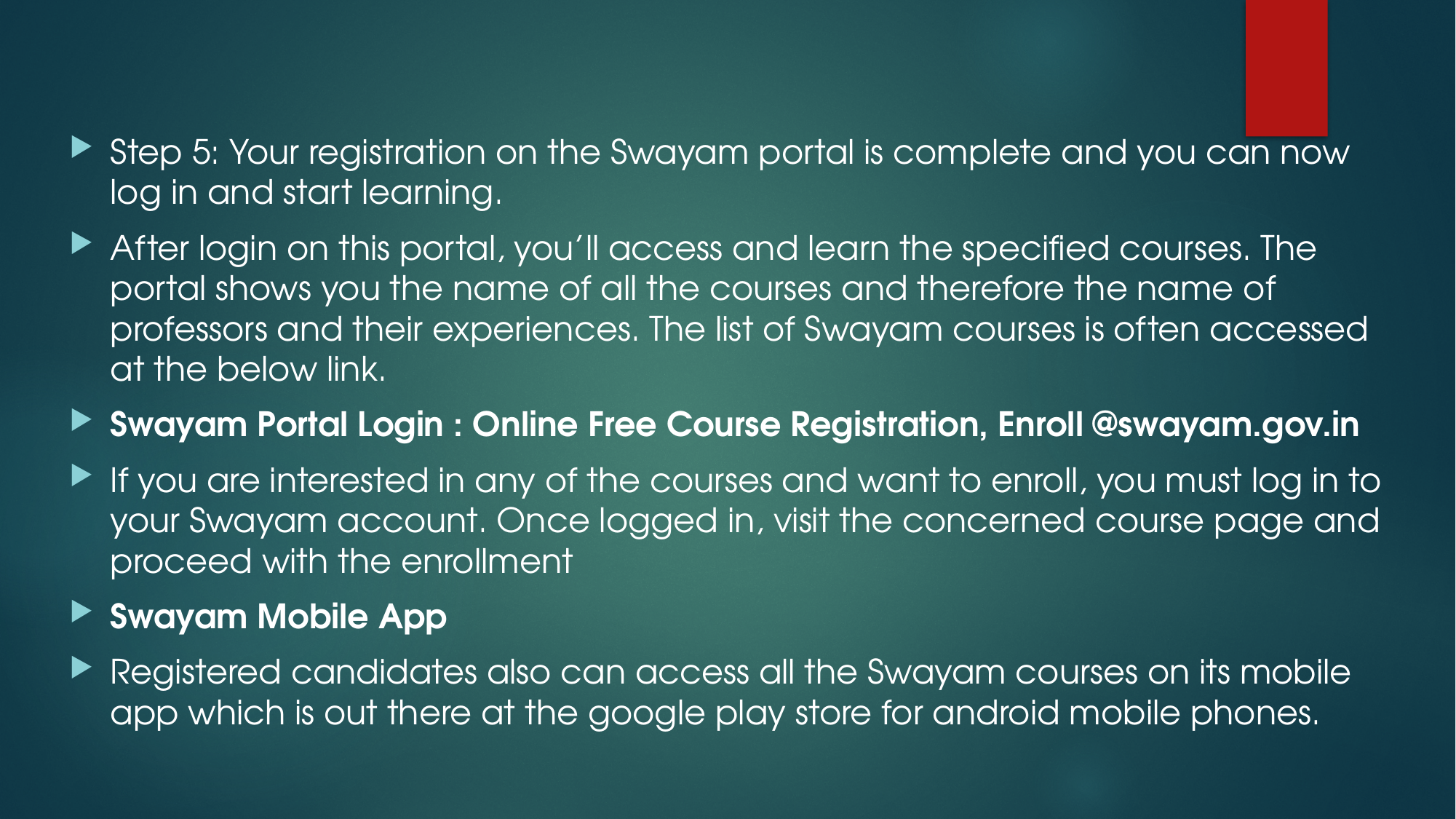

Step 5: Your registration on the Swayam portal is complete and you can now log in and start learning.
After login on this portal, you’ll access and learn the specified courses. The portal shows you the name of all the courses and therefore the name of professors and their experiences. The list of Swayam courses is often accessed at the below link.
Swayam Portal Login : Online Free Course Registration, Enroll @swayam.gov.in
If you are interested in any of the courses and want to enroll, you must log in to your Swayam account. Once logged in, visit the concerned course page and proceed with the enrollment
Swayam Mobile App
Registered candidates also can access all the Swayam courses on its mobile app which is out there at the google play store for android mobile phones.